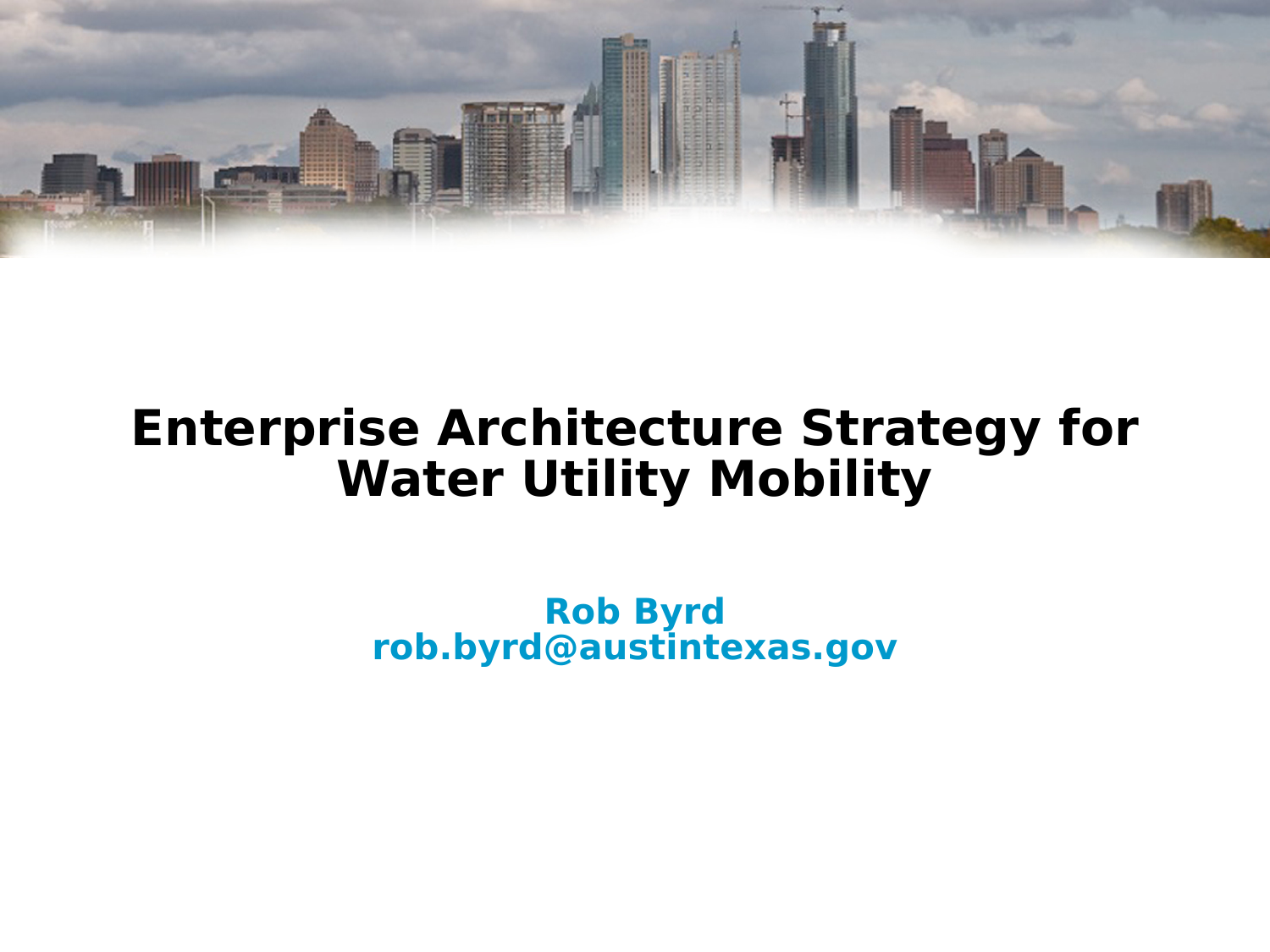

# Enterprise Architecture Strategy for Water Utility Mobility
Rob Byrd
rob.byrd@austintexas.gov